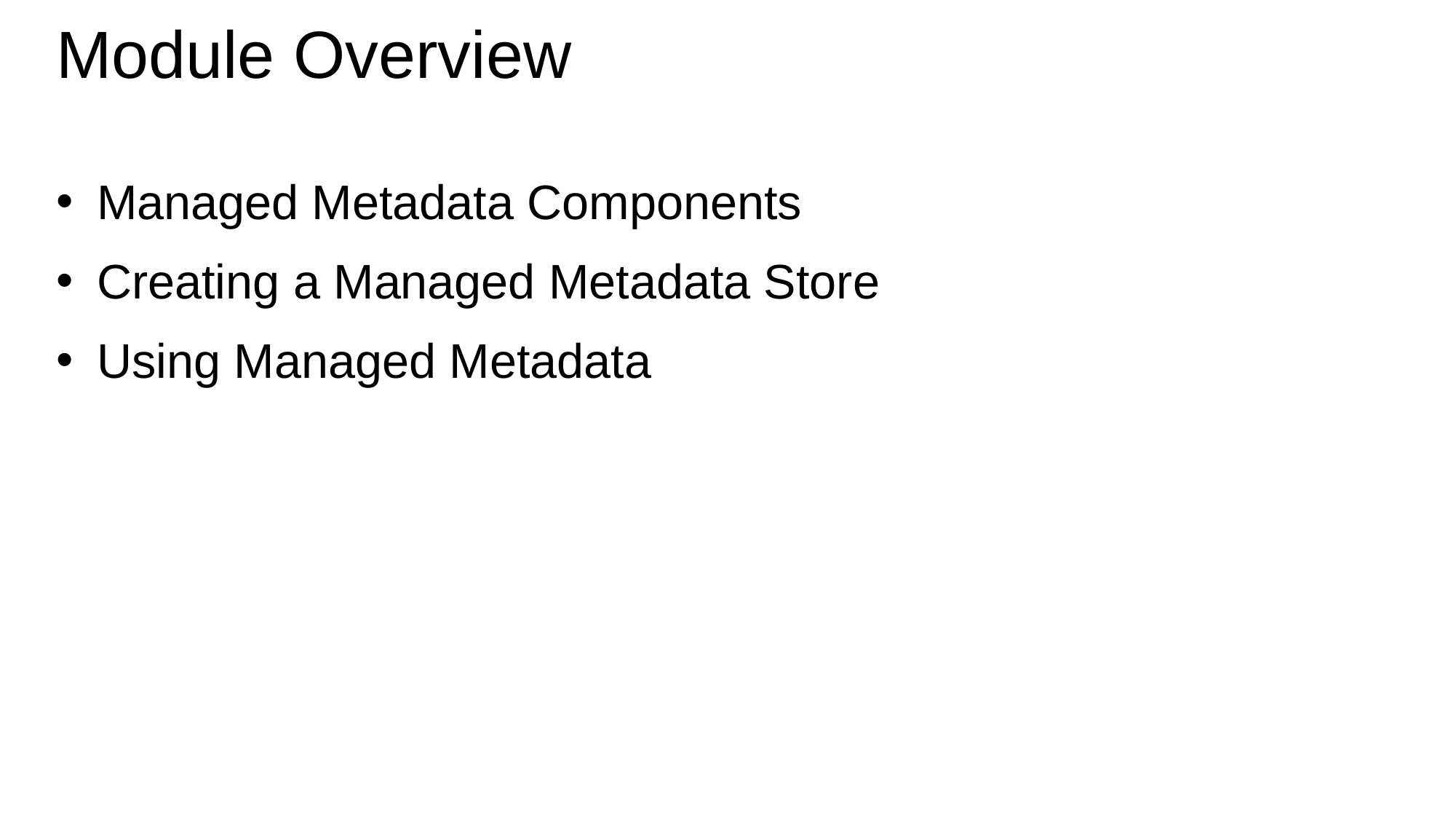

# Module Overview
Managed Metadata Components
Creating a Managed Metadata Store
Using Managed Metadata